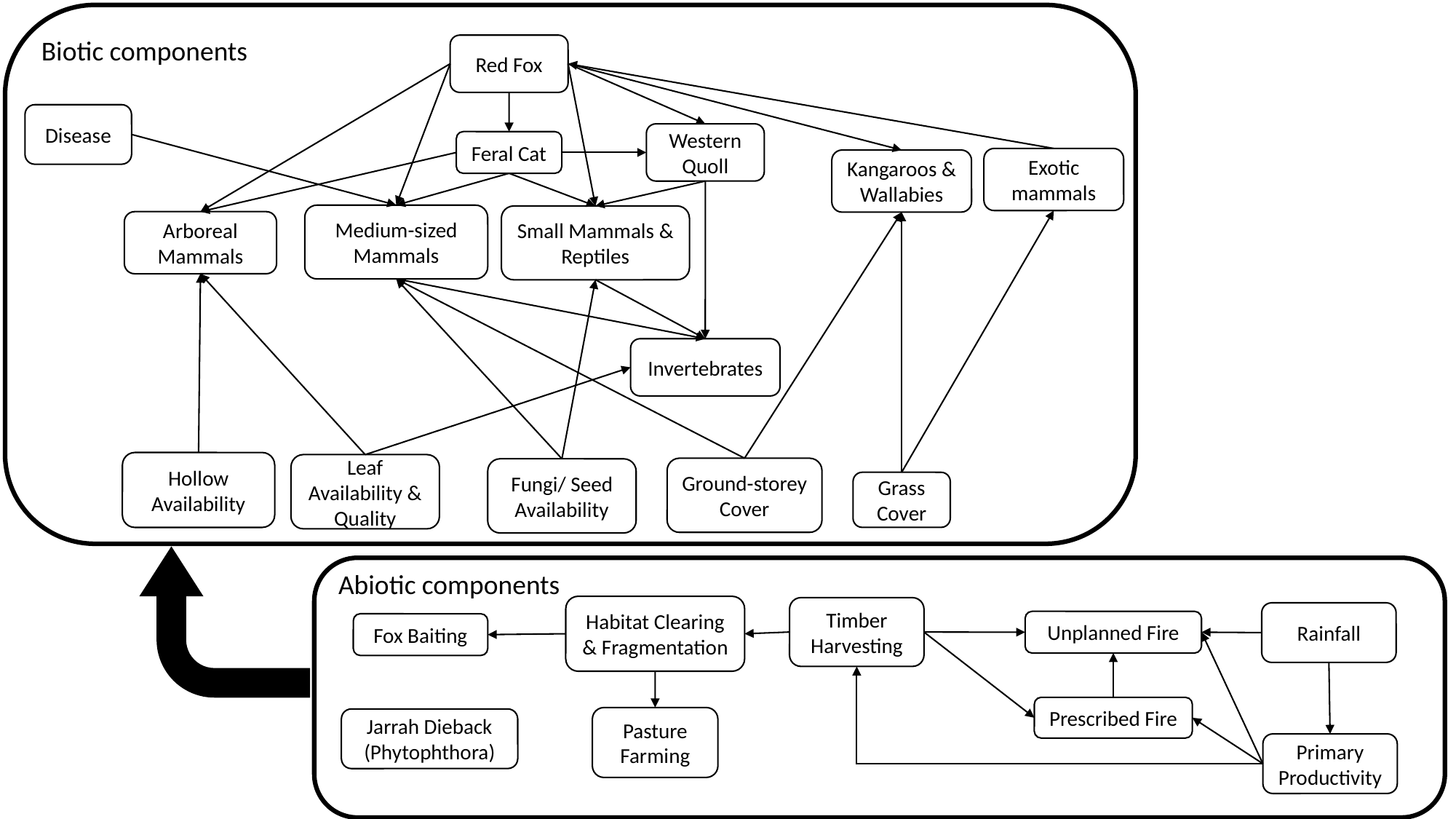

Red Fox
Disease
Western Quoll
Feral Cat
Exotic mammals
Kangaroos & Wallabies
Medium-sized Mammals
Small Mammals & Reptiles
Arboreal Mammals
Invertebrates
Hollow Availability
Leaf Availability & Quality
Ground-storey
Cover
Fungi/ Seed Availability
Grass
Cover
Biotic components

Abiotic components
Habitat Clearing & Fragmentation
Timber Harvesting
Rainfall
Unplanned Fire
Fox Baiting
Prescribed Fire
Pasture Farming
Jarrah Dieback (Phytophthora)
Primary Productivity